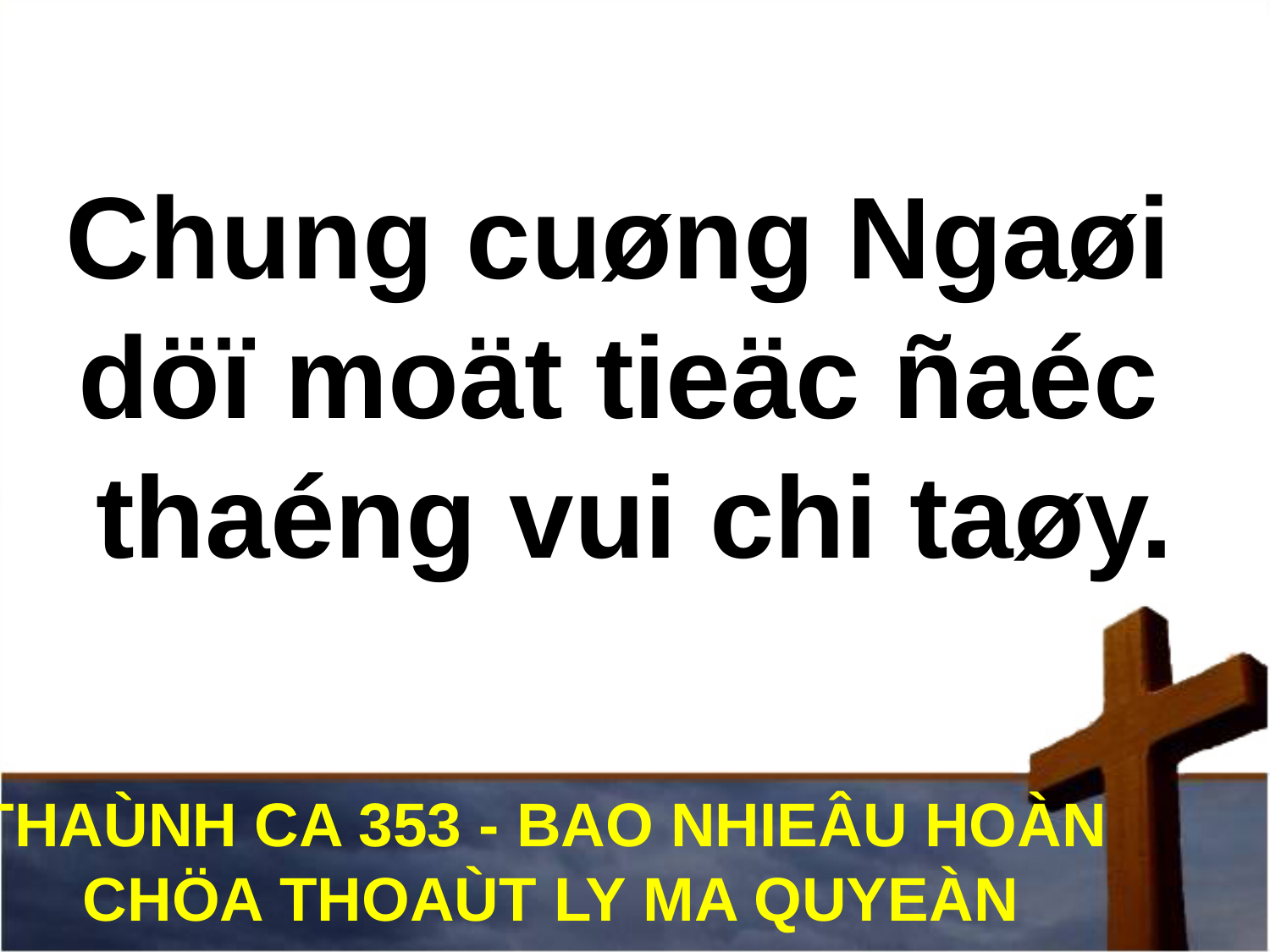

Chung cuøng Ngaøi
döï moät tieäc ñaéc
thaéng vui chi taøy.
THAÙNH CA 353 - BAO NHIEÂU HOÀN
CHÖA THOAÙT LY MA QUYEÀN